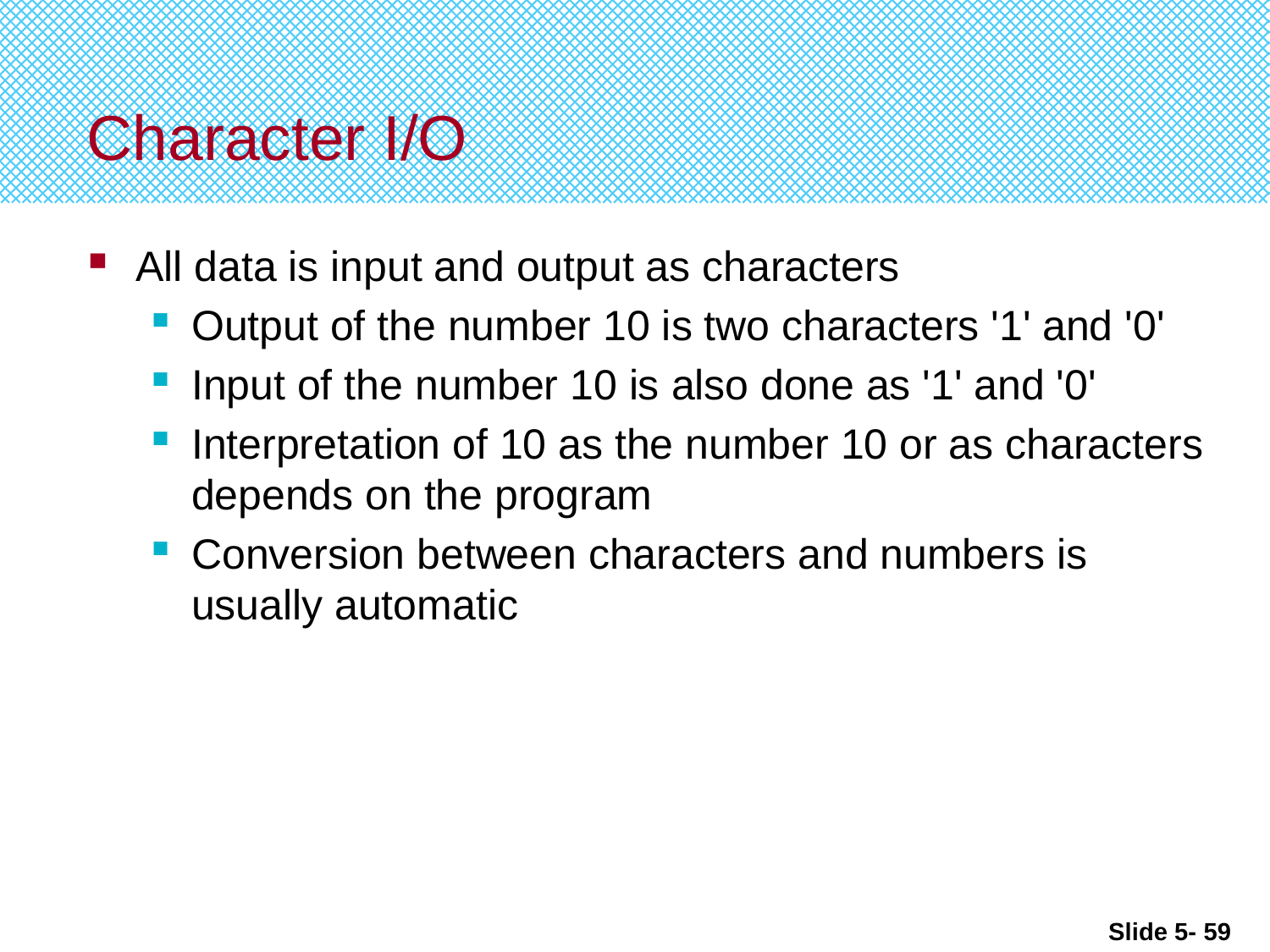

# Character I/O
All data is input and output as characters
Output of the number 10 is two characters '1' and '0'
Input of the number 10 is also done as '1' and '0'
Interpretation of 10 as the number 10 or as characters
depends on the program
Conversion between characters and numbers is
usually automatic
Slide 5- 59